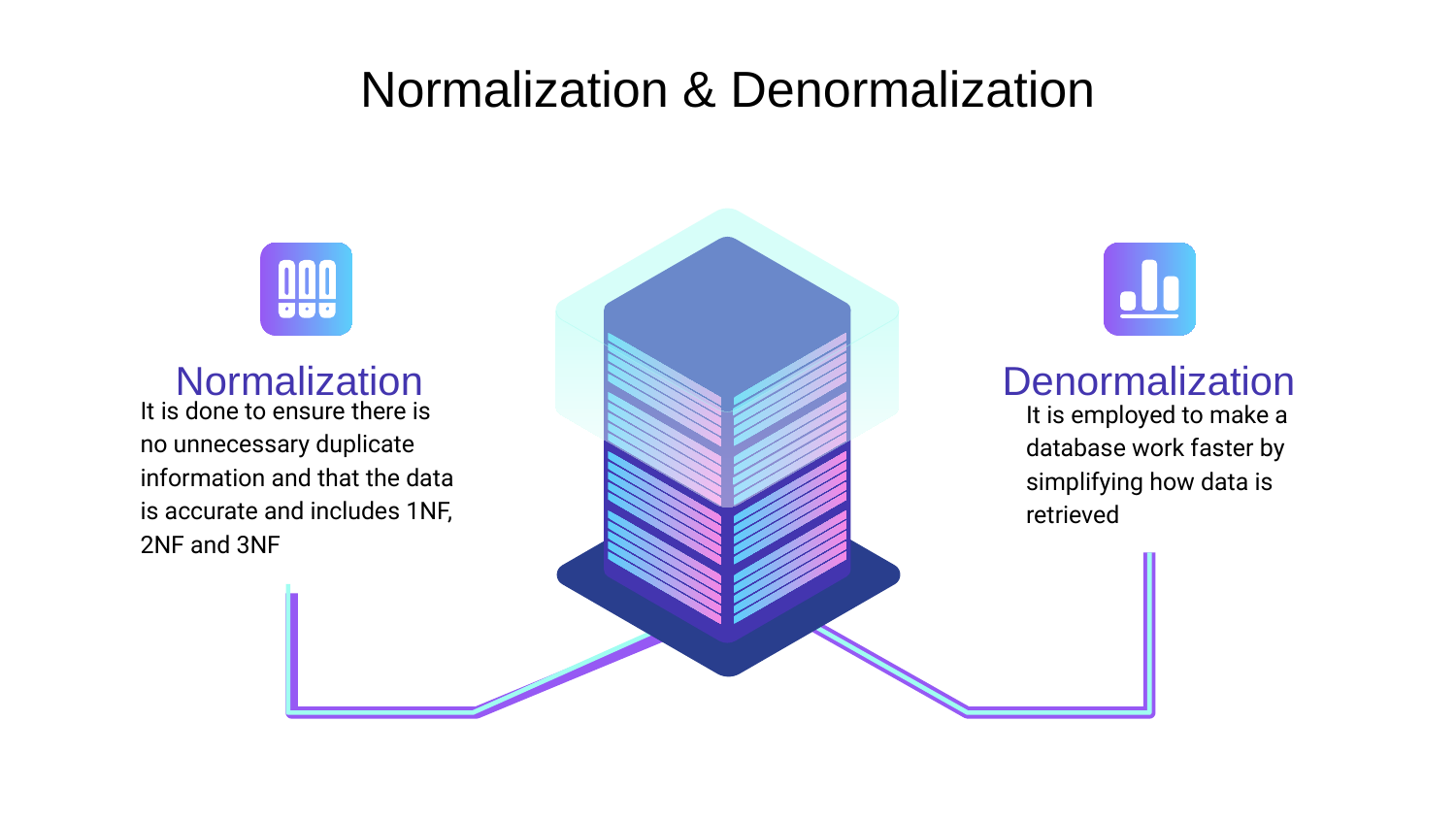

# Normalization & Denormalization

Normalization
It is done to ensure there is no unnecessary duplicate information and that the data is accurate and includes 1NF, 2NF and 3NF

Denormalization
It is employed to make a database work faster by simplifying how data is retrieved